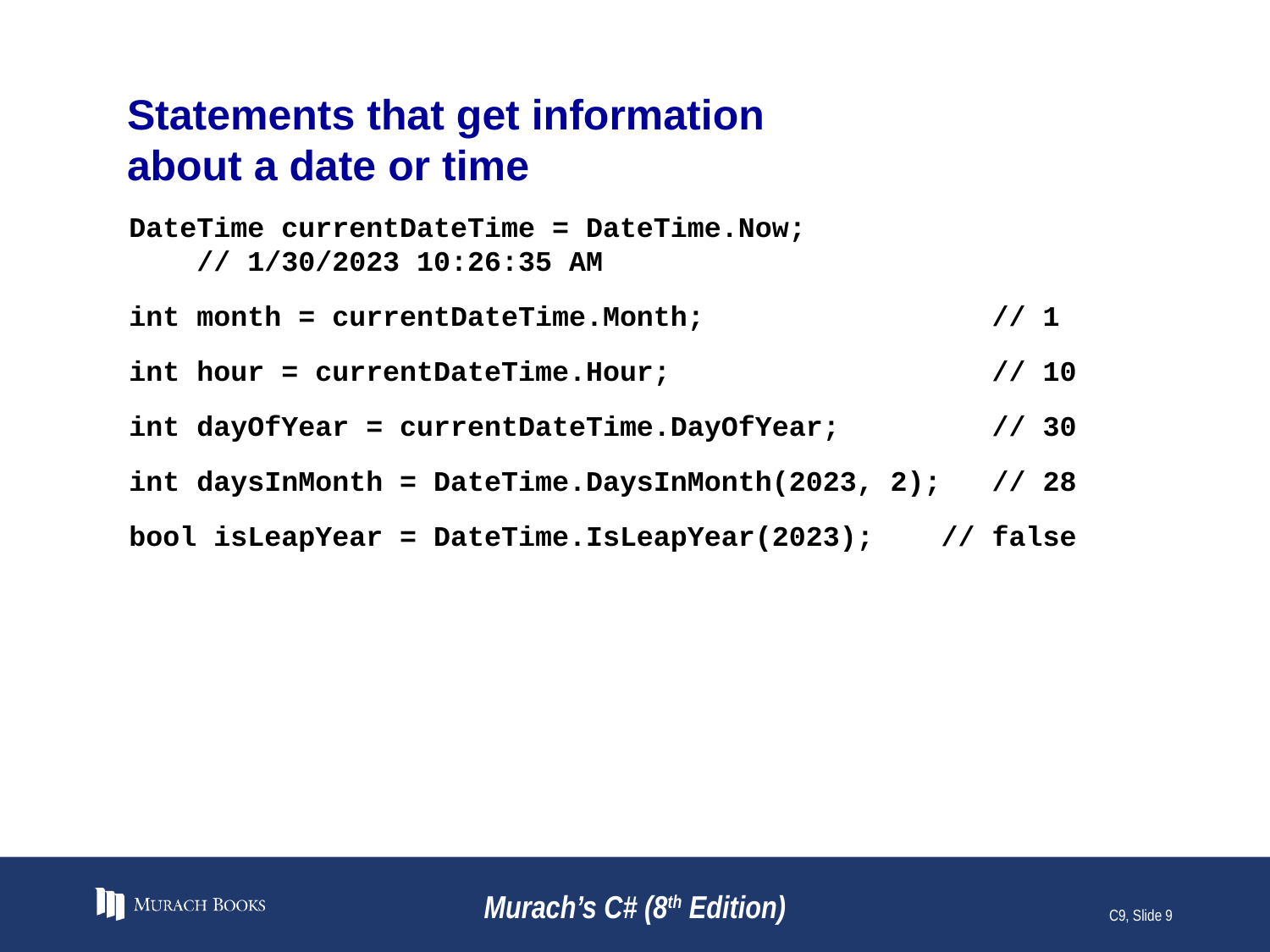

# Statements that get information about a date or time
DateTime currentDateTime = DateTime.Now;
    // 1/30/2023 10:26:35 AM
int month = currentDateTime.Month;                 // 1
int hour = currentDateTime.Hour;                   // 10
int dayOfYear = currentDateTime.DayOfYear;         // 30
int daysInMonth = DateTime.DaysInMonth(2023, 2);   // 28
bool isLeapYear = DateTime.IsLeapYear(2023);    // false

Murach’s C# (8th Edition)

C9, Slide 9